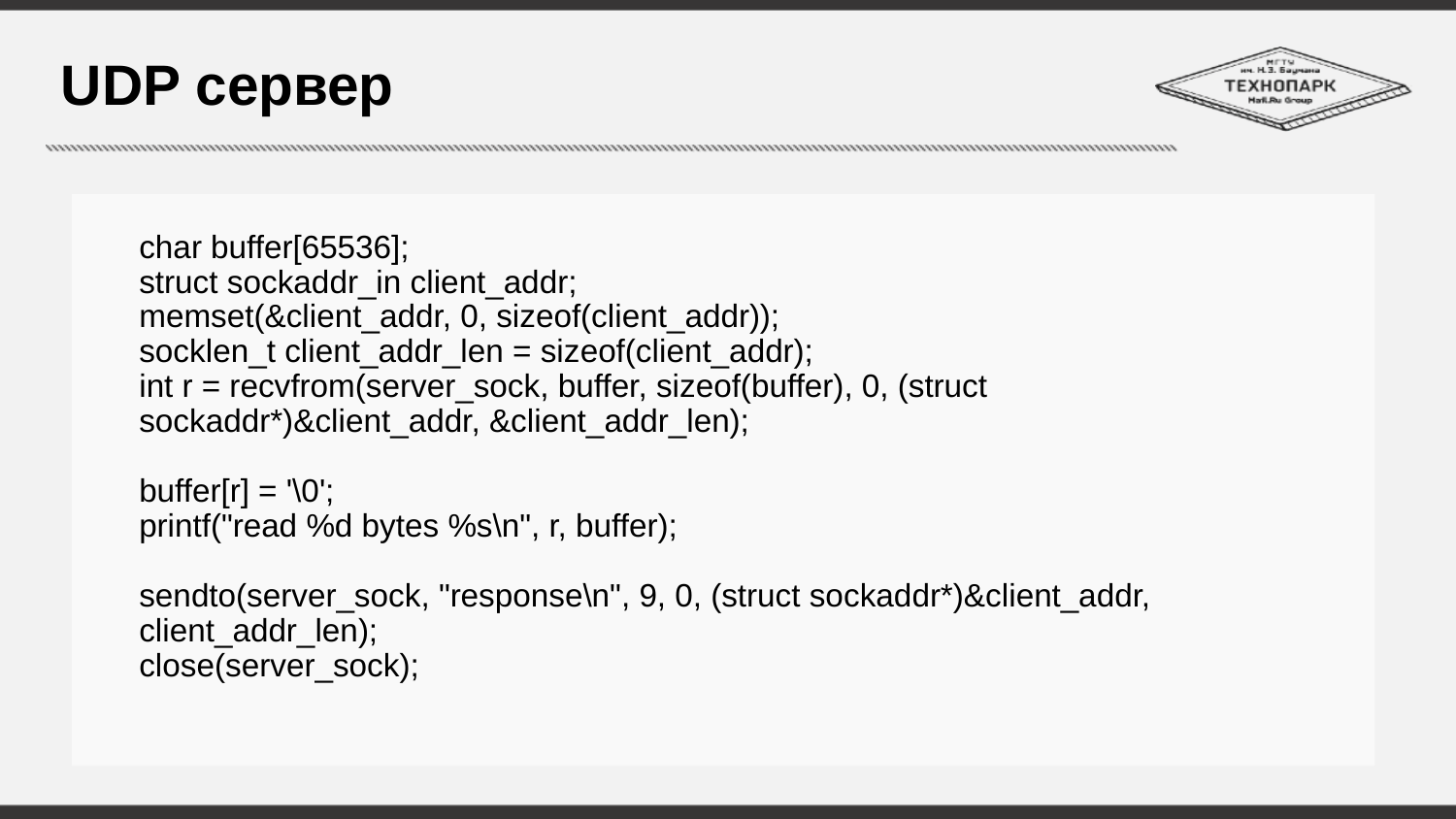

# UDP сервер
char buffer[65536];
struct sockaddr_in client_addr;
memset(&client_addr, 0, sizeof(client_addr));
socklen_t client_addr_len = sizeof(client_addr);
int r = recvfrom(server_sock, buffer, sizeof(buffer), 0, (struct sockaddr*)&client_addr, &client_addr_len);

buffer[r] = '\0';
printf("read %d bytes %s\n", r, buffer);

sendto(server_sock, "response\n", 9, 0, (struct sockaddr*)&client_addr, client_addr_len);
close(server_sock);